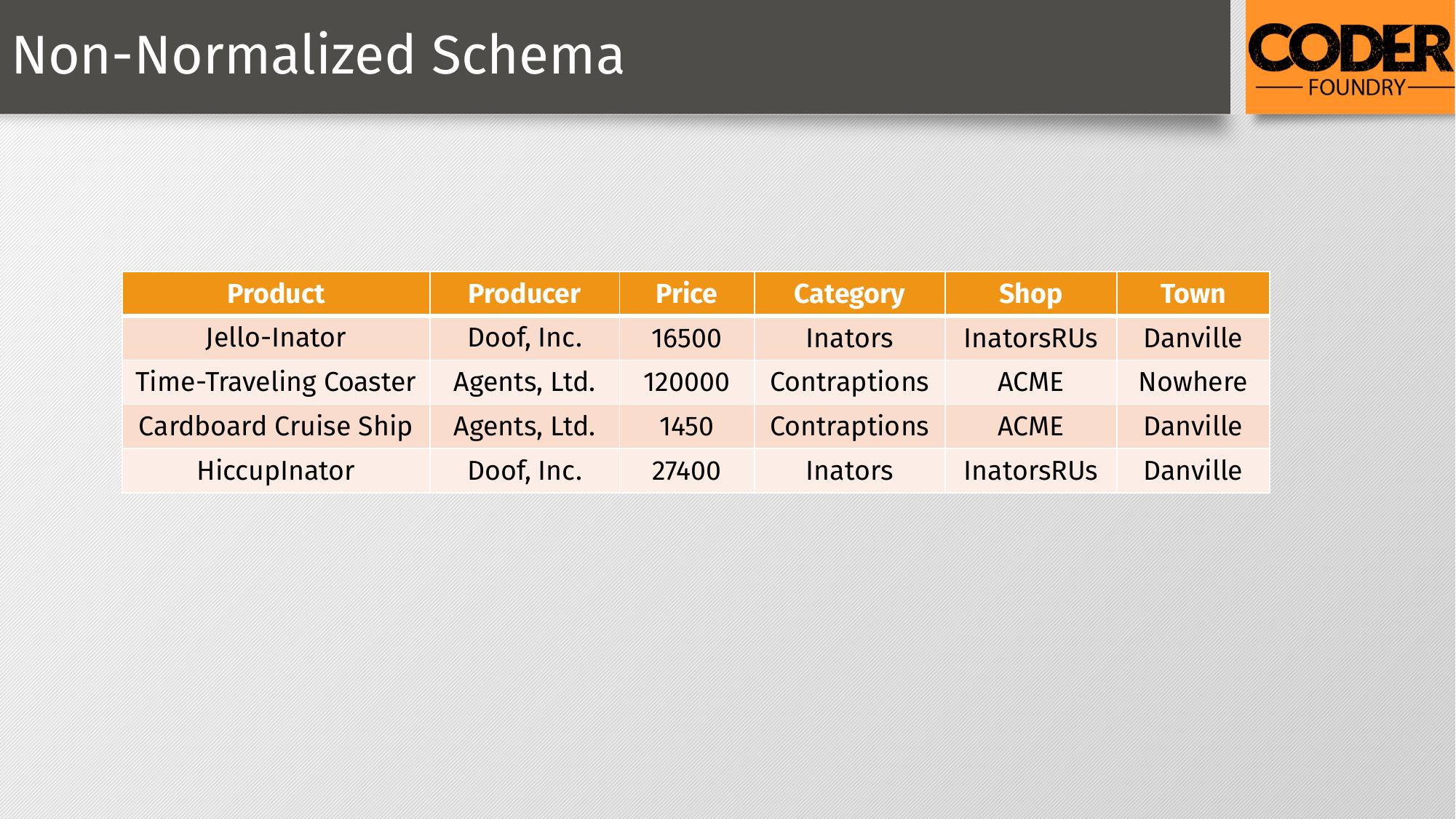

# Non-Normalized Schema
| Product | Producer | Price | Category | Shop | Town |
| --- | --- | --- | --- | --- | --- |
| Jello-Inator | Doof, Inc. | 16500 | Inators | InatorsRUs | Danville |
| Time-Traveling Coaster | Agents, Ltd. | 120000 | Contraptions | ACME | Nowhere |
| Cardboard Cruise Ship | Agents, Ltd. | 1450 | Contraptions | ACME | Danville |
| HiccupInator | Doof, Inc. | 27400 | Inators | InatorsRUs | Danville |